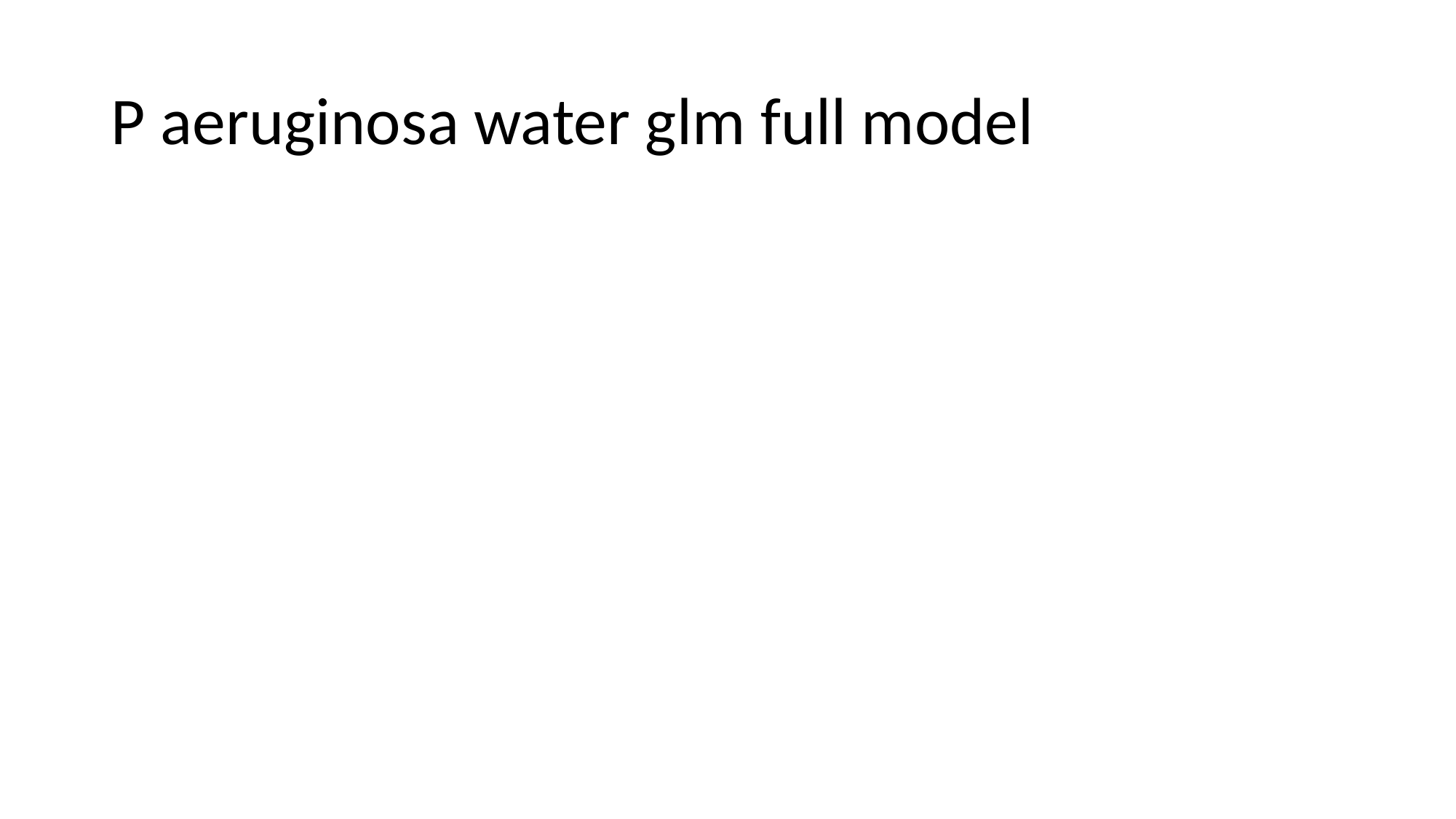

# P aeruginosa water glm full model